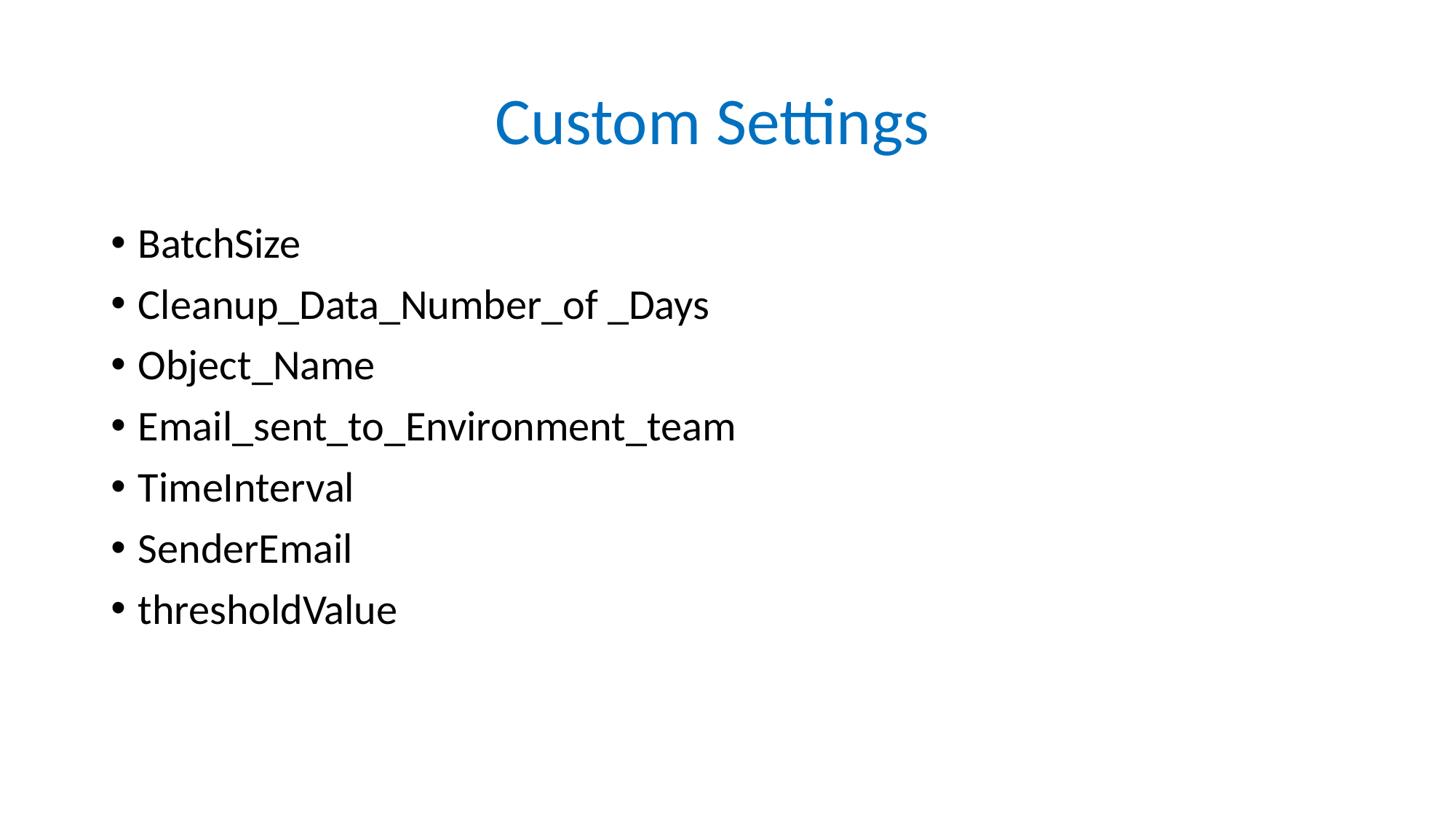

# Custom Settings
BatchSize
Cleanup_Data_Number_of _Days
Object_Name
Email_sent_to_Environment_team
TimeInterval
SenderEmail
thresholdValue